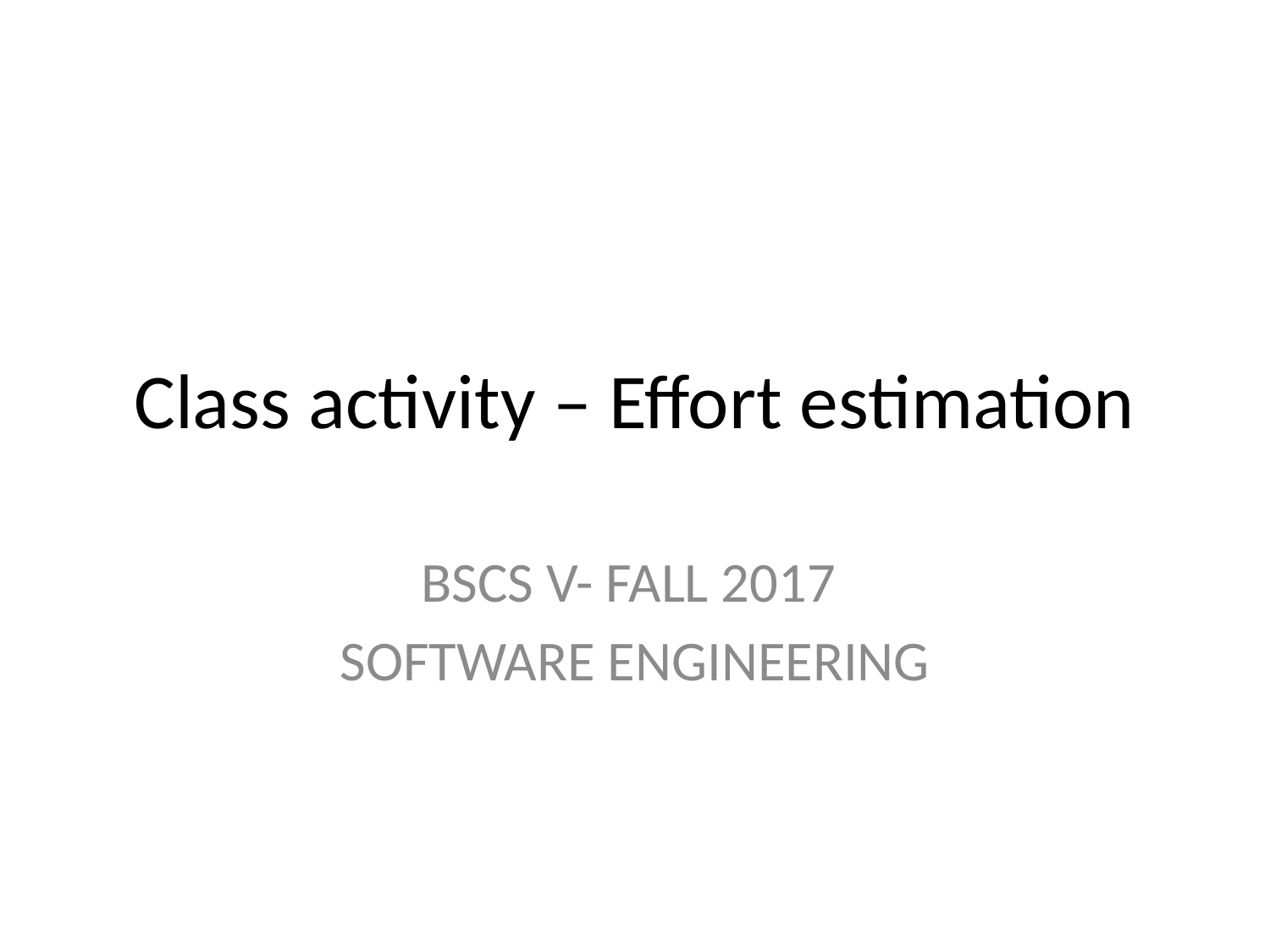

# Class activity – Effort estimation
BSCS V- FALL 2017
 SOFTWARE ENGINEERING